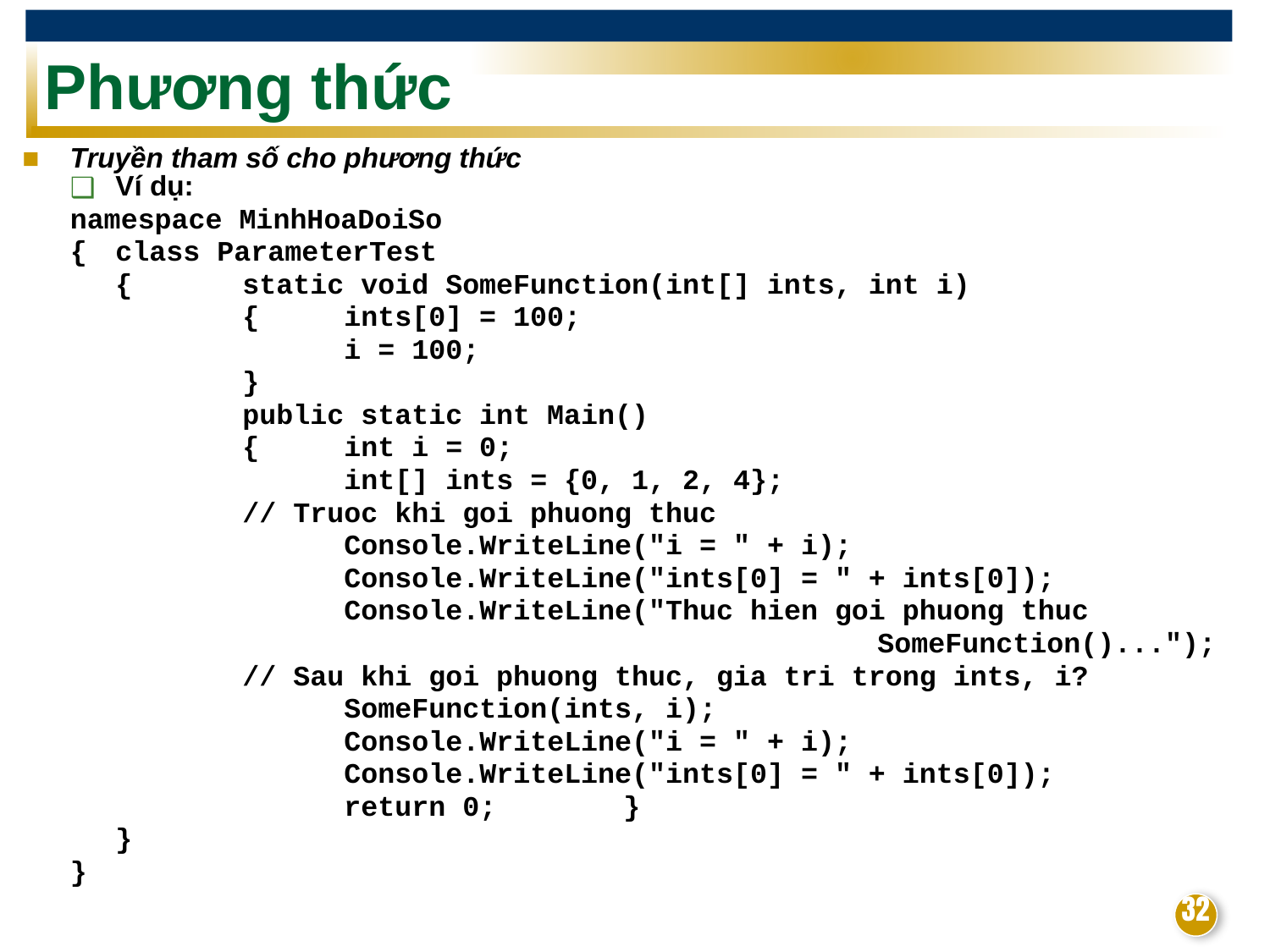

# Phương thức
Truyền tham số cho phương thức
Ví dụ:
namespace MinhHoaDoiSo
{	class ParameterTest
	{	static void SomeFunction(int[] ints, int i)
		{     ints[0] = 100;
		      i = 100;
		}
		public static int Main()
		{     int i = 0;
		      int[] ints = {0, 1, 2, 4};
		// Truoc khi goi phuong thuc
		      Console.WriteLine("i = " + i);
		      Console.WriteLine("ints[0] = " + ints[0]);
		      Console.WriteLine("Thuc hien goi phuong thuc
							SomeFunction()...");
 		// Sau khi goi phuong thuc, gia tri trong ints, i?
		      SomeFunction(ints, i);
		      Console.WriteLine("i = " + i);
		      Console.WriteLine("ints[0] = " + ints[0]);
		      return 0; 	}
	}
}
32